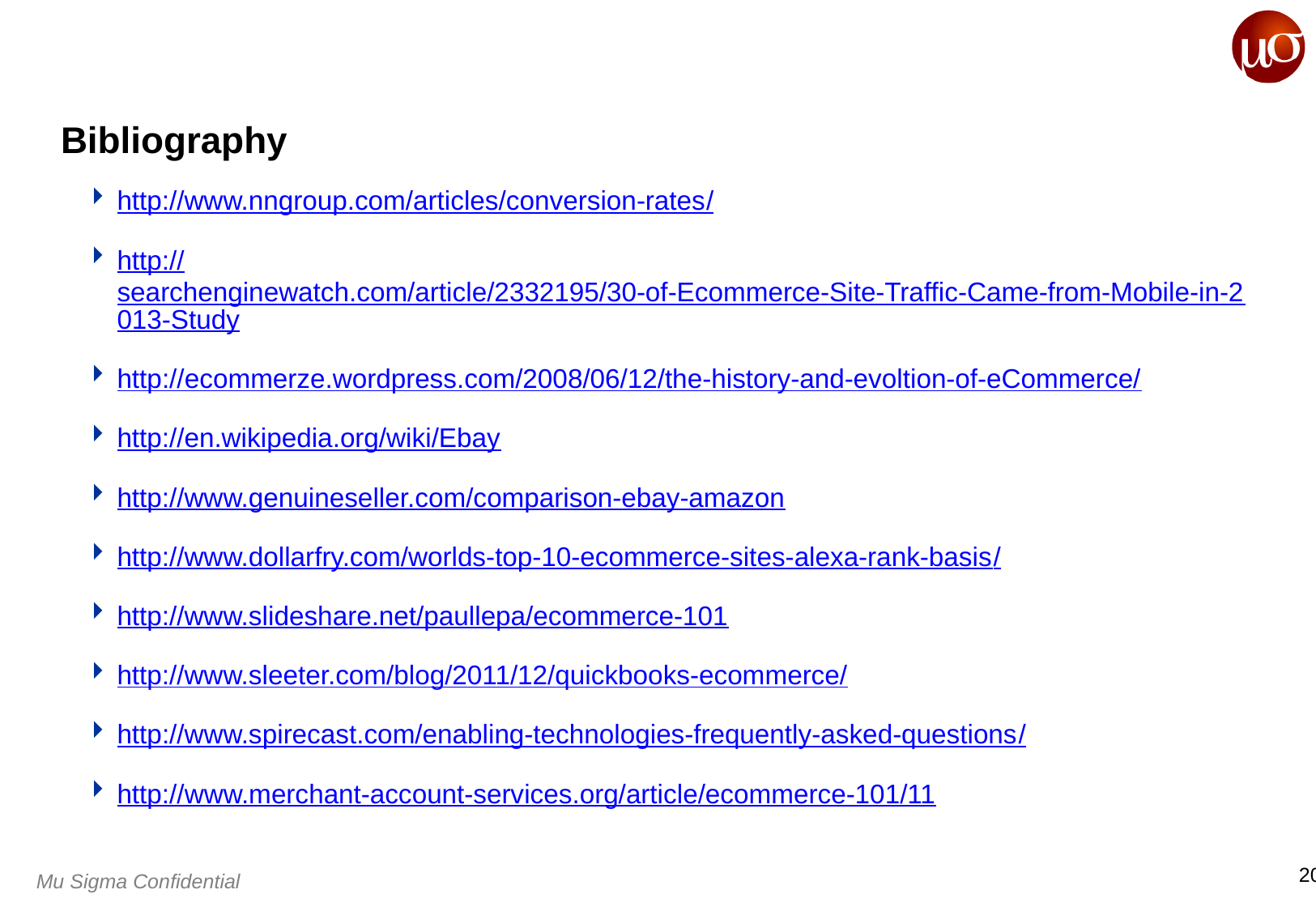

# Bibliography
http://www.nngroup.com/articles/conversion-rates/
http://searchenginewatch.com/article/2332195/30-of-Ecommerce-Site-Traffic-Came-from-Mobile-in-2013-Study
http://ecommerze.wordpress.com/2008/06/12/the-history-and-evoltion-of-eCommerce/
http://en.wikipedia.org/wiki/Ebay
http://www.genuineseller.com/comparison-ebay-amazon
http://www.dollarfry.com/worlds-top-10-ecommerce-sites-alexa-rank-basis/
http://www.slideshare.net/paullepa/ecommerce-101
http://www.sleeter.com/blog/2011/12/quickbooks-ecommerce/
http://www.spirecast.com/enabling-technologies-frequently-asked-questions/
http://www.merchant-account-services.org/article/ecommerce-101/11